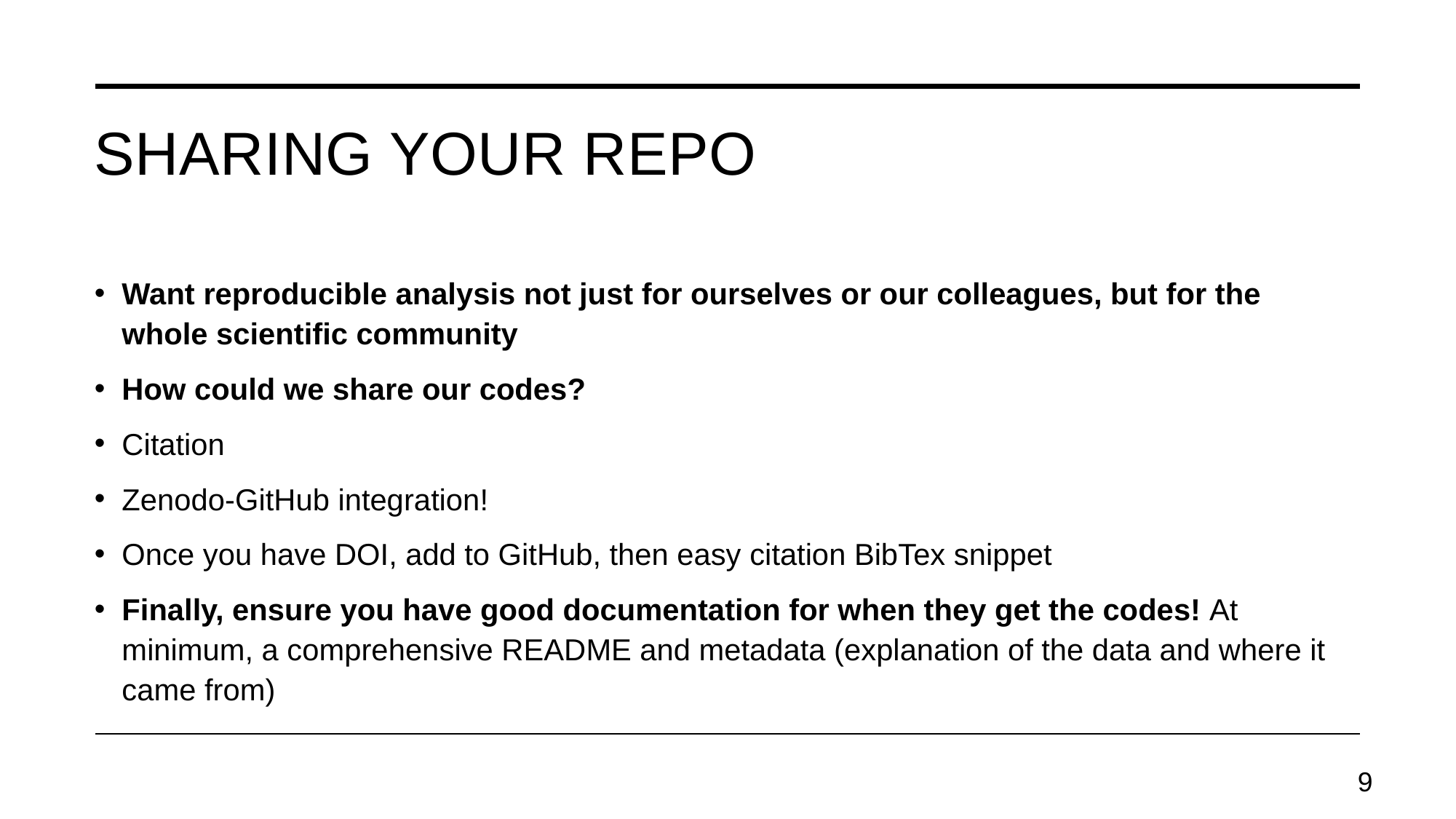

# SHARING YOUR REPO
Want reproducible analysis not just for ourselves or our colleagues, but for the whole scientific community
How could we share our codes?
Citation
Zenodo-GitHub integration!
Once you have DOI, add to GitHub, then easy citation BibTex snippet
Finally, ensure you have good documentation for when they get the codes! At minimum, a comprehensive README and metadata (explanation of the data and where it came from)

9